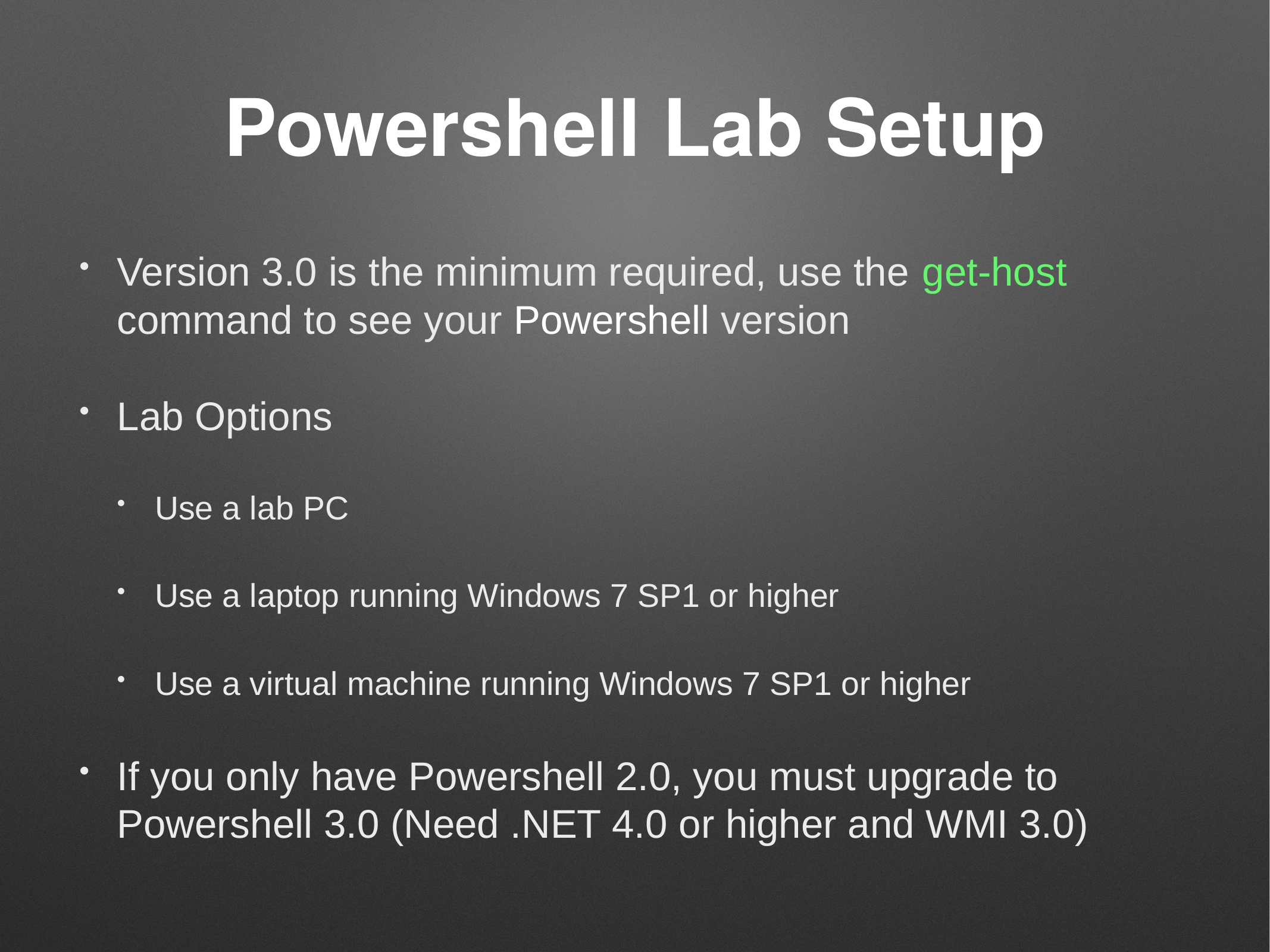

# Powershell Lab Setup
Version 3.0 is the minimum required, use the get-host command to see your Powershell version
Lab Options
Use a lab PC
Use a laptop running Windows 7 SP1 or higher
Use a virtual machine running Windows 7 SP1 or higher
If you only have Powershell 2.0, you must upgrade to Powershell 3.0 (Need .NET 4.0 or higher and WMI 3.0)